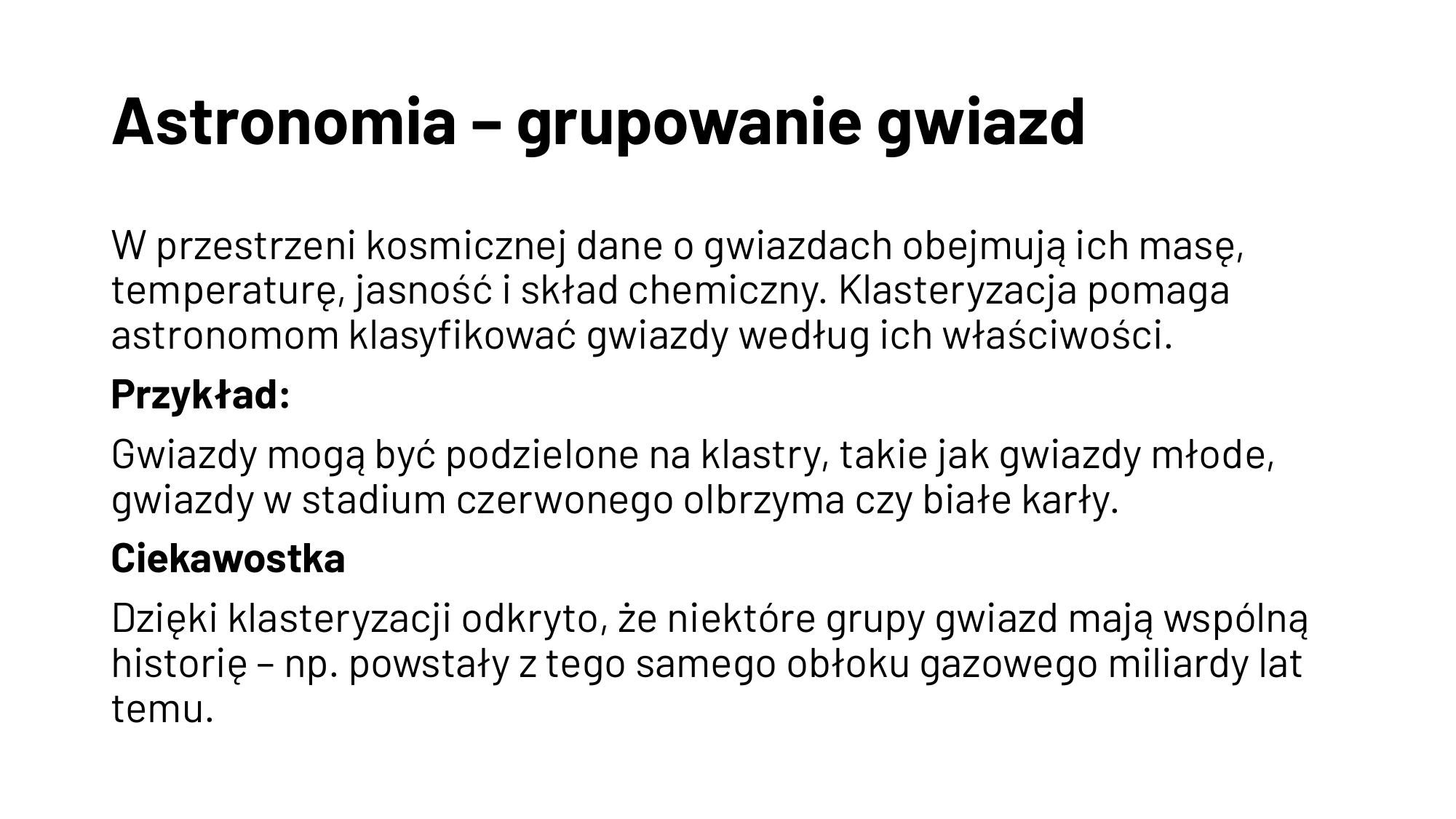

# Astronomia – grupowanie gwiazd
W przestrzeni kosmicznej dane o gwiazdach obejmują ich masę, temperaturę, jasność i skład chemiczny. Klasteryzacja pomaga astronomom klasyfikować gwiazdy według ich właściwości.
Przykład:
Gwiazdy mogą być podzielone na klastry, takie jak gwiazdy młode, gwiazdy w stadium czerwonego olbrzyma czy białe karły.
Ciekawostka
Dzięki klasteryzacji odkryto, że niektóre grupy gwiazd mają wspólną historię – np. powstały z tego samego obłoku gazowego miliardy lat temu.